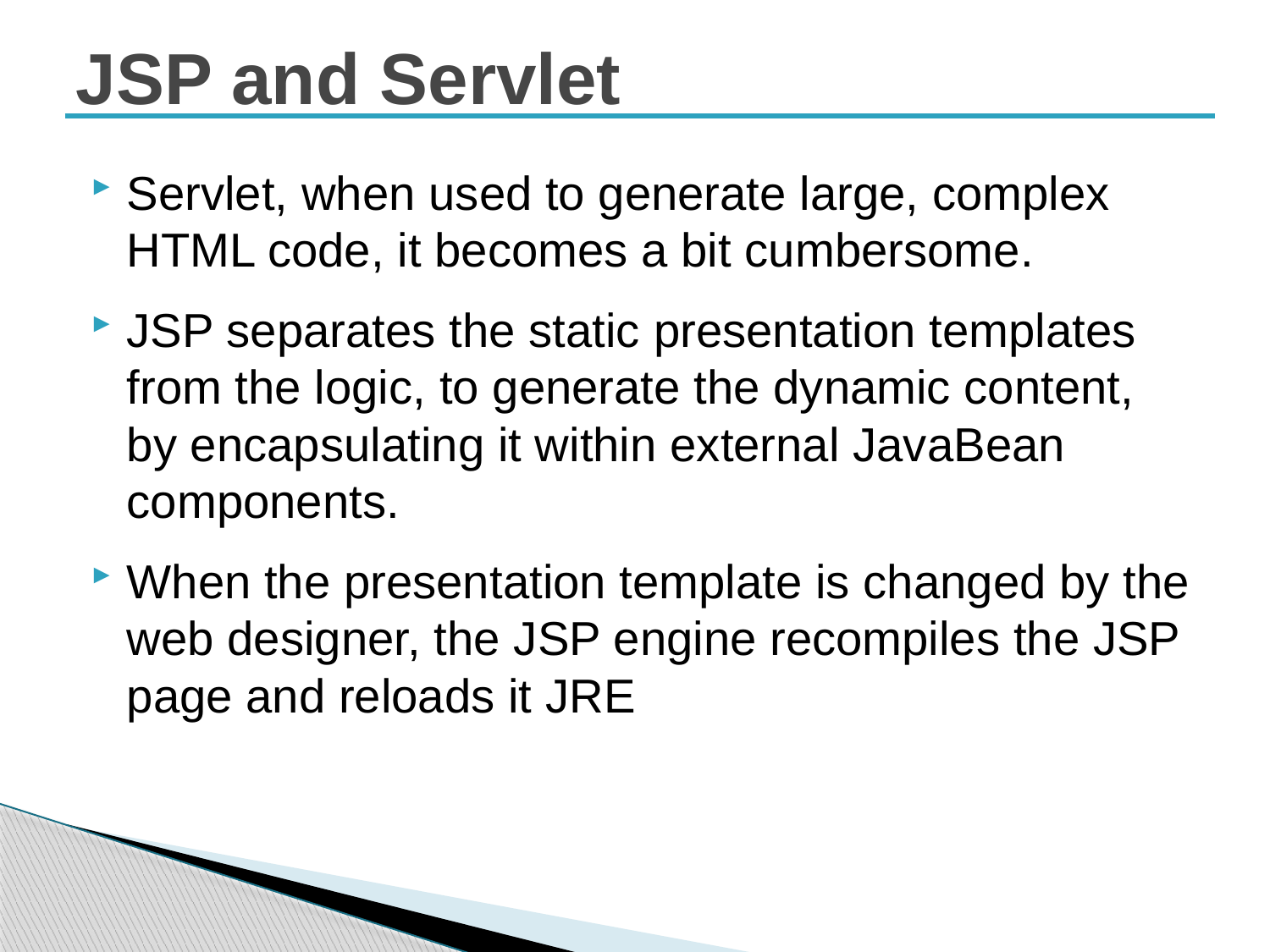

# JSP and Servlet
Servlet, when used to generate large, complex HTML code, it becomes a bit cumbersome.
JSP separates the static presentation templates from the logic, to generate the dynamic content, by encapsulating it within external JavaBean components.
When the presentation template is changed by the web designer, the JSP engine recompiles the JSP page and reloads it JRE